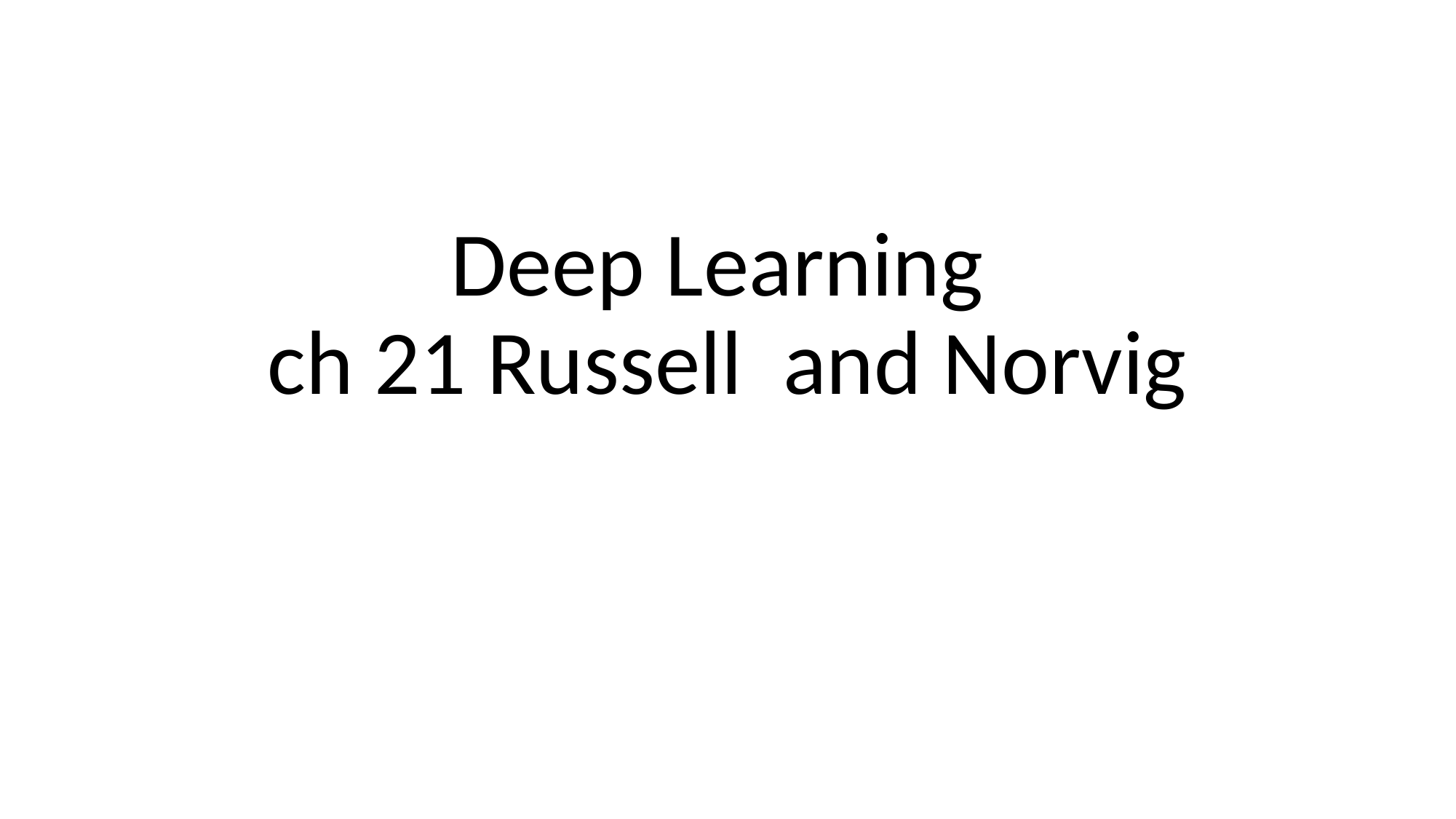

# Deep Learning ch 21 Russell  and Norvig